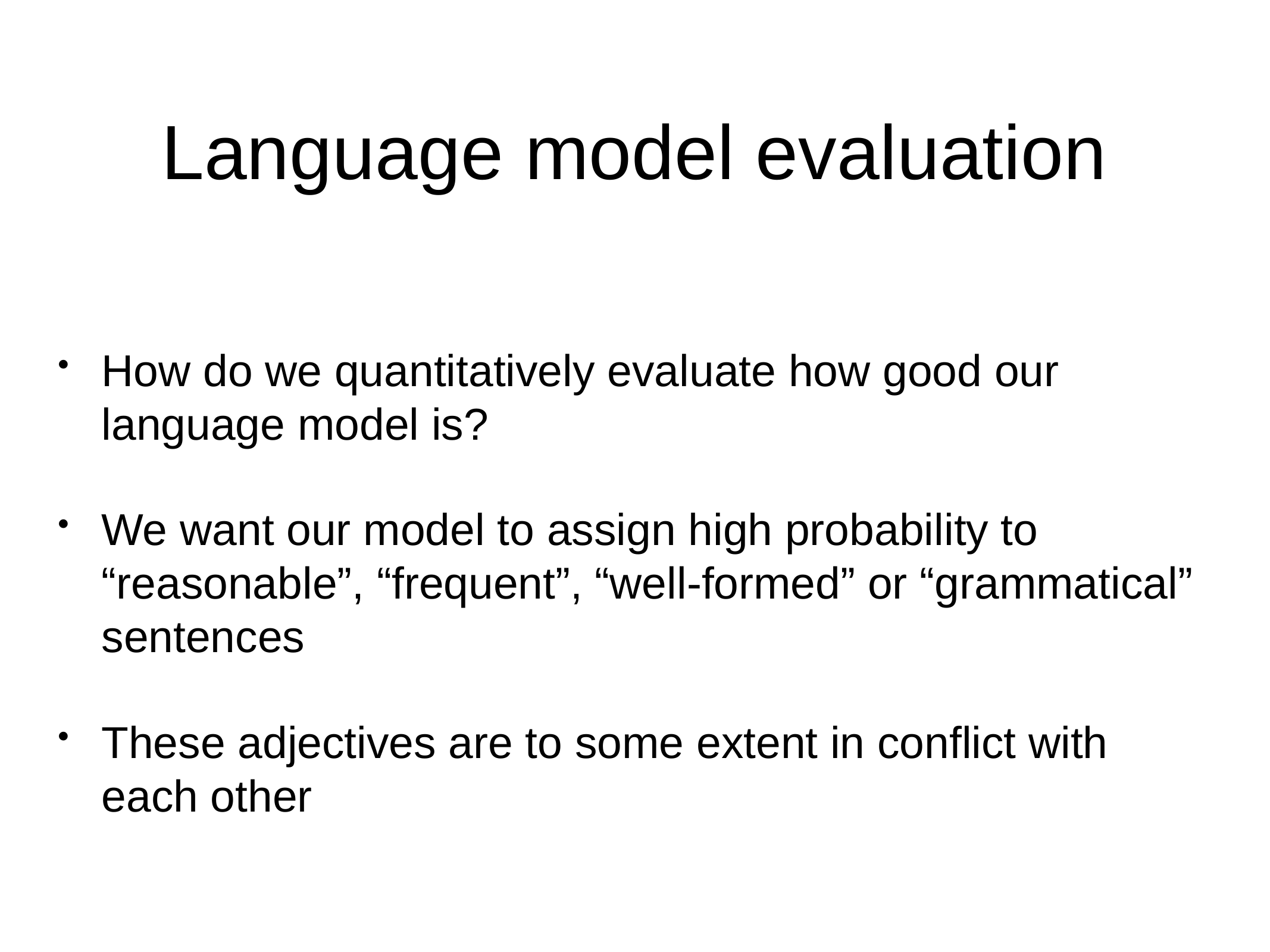

Language model evaluation
How do we quantitatively evaluate how good our language model is?
We want our model to assign high probability to “reasonable”, “frequent”, “well-formed” or “grammatical” sentences
These adjectives are to some extent in conflict with each other